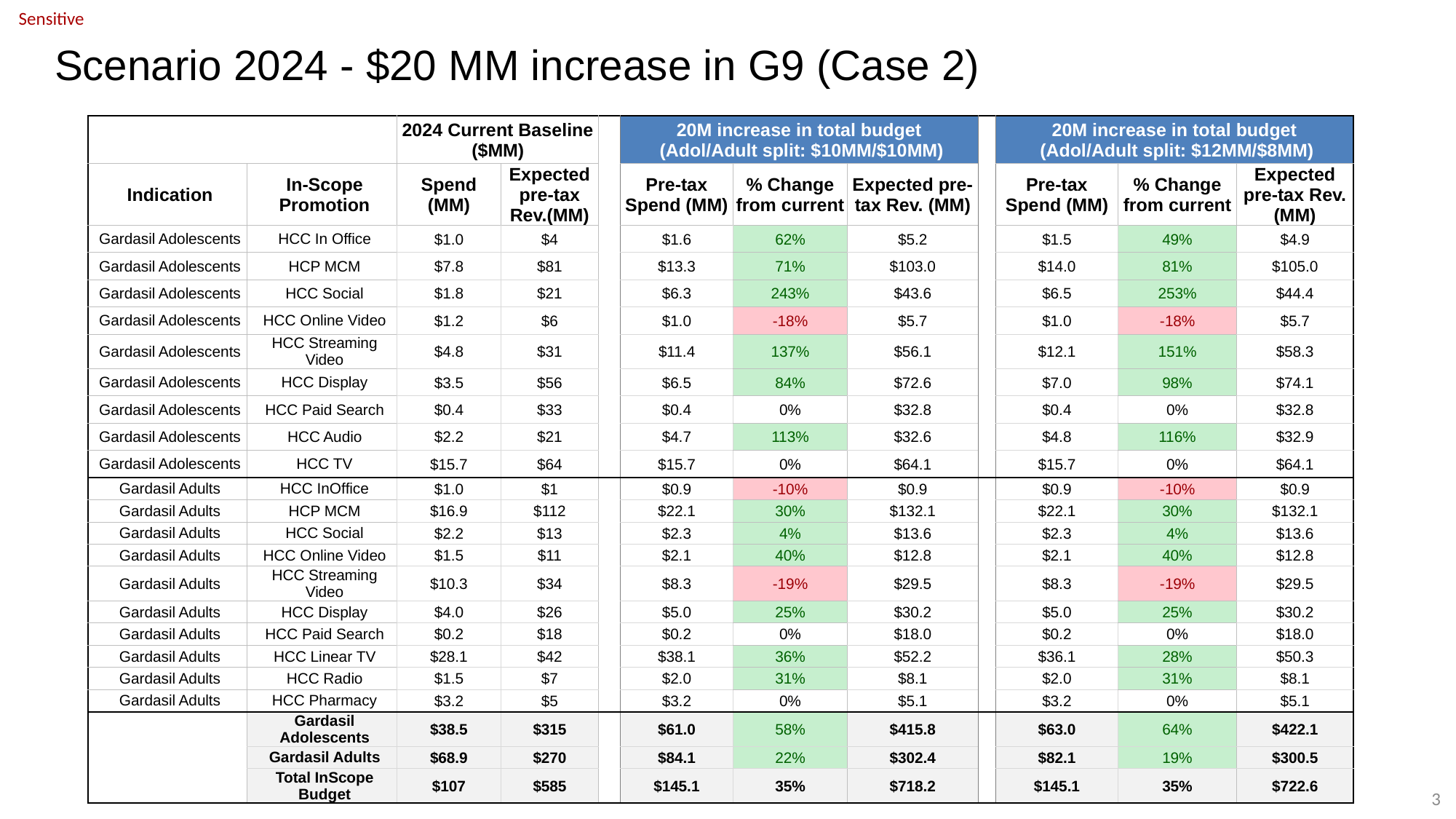

# Scenario 2024 - $20 MM increase in G9 (Case 2)
|  |  | 2024 Current Baseline ($MM) |  |  | 20M increase in total budget (Adol/Adult split: $10MM/$10MM) |  |  |  | 20M increase in total budget (Adol/Adult split: $12MM/$8MM) |  |  |
| --- | --- | --- | --- | --- | --- | --- | --- | --- | --- | --- | --- |
| Indication | In-Scope Promotion | Spend (MM) | Expected pre-tax Rev.(MM) |  | Pre-tax Spend (MM) | % Change from current | Expected pre-tax Rev. (MM) |  | Pre-tax Spend (MM) | % Change from current | Expected pre-tax Rev. (MM) |
| Gardasil Adolescents | HCC In Office | $1.0 | $4 |  | $1.6 | 62% | $5.2 |  | $1.5 | 49% | $4.9 |
| Gardasil Adolescents | HCP MCM | $7.8 | $81 |  | $13.3 | 71% | $103.0 |  | $14.0 | 81% | $105.0 |
| Gardasil Adolescents | HCC Social | $1.8 | $21 |  | $6.3 | 243% | $43.6 |  | $6.5 | 253% | $44.4 |
| Gardasil Adolescents | HCC Online Video | $1.2 | $6 |  | $1.0 | -18% | $5.7 |  | $1.0 | -18% | $5.7 |
| Gardasil Adolescents | HCC Streaming Video | $4.8 | $31 |  | $11.4 | 137% | $56.1 |  | $12.1 | 151% | $58.3 |
| Gardasil Adolescents | HCC Display | $3.5 | $56 |  | $6.5 | 84% | $72.6 |  | $7.0 | 98% | $74.1 |
| Gardasil Adolescents | HCC Paid Search | $0.4 | $33 |  | $0.4 | 0% | $32.8 |  | $0.4 | 0% | $32.8 |
| Gardasil Adolescents | HCC Audio | $2.2 | $21 |  | $4.7 | 113% | $32.6 |  | $4.8 | 116% | $32.9 |
| Gardasil Adolescents | HCC TV | $15.7 | $64 |  | $15.7 | 0% | $64.1 |  | $15.7 | 0% | $64.1 |
| Gardasil Adults | HCC InOffice | $1.0 | $1 |  | $0.9 | -10% | $0.9 |  | $0.9 | -10% | $0.9 |
| Gardasil Adults | HCP MCM | $16.9 | $112 |  | $22.1 | 30% | $132.1 |  | $22.1 | 30% | $132.1 |
| Gardasil Adults | HCC Social | $2.2 | $13 |  | $2.3 | 4% | $13.6 |  | $2.3 | 4% | $13.6 |
| Gardasil Adults | HCC Online Video | $1.5 | $11 |  | $2.1 | 40% | $12.8 |  | $2.1 | 40% | $12.8 |
| Gardasil Adults | HCC Streaming Video | $10.3 | $34 |  | $8.3 | -19% | $29.5 |  | $8.3 | -19% | $29.5 |
| Gardasil Adults | HCC Display | $4.0 | $26 |  | $5.0 | 25% | $30.2 |  | $5.0 | 25% | $30.2 |
| Gardasil Adults | HCC Paid Search | $0.2 | $18 |  | $0.2 | 0% | $18.0 |  | $0.2 | 0% | $18.0 |
| Gardasil Adults | HCC Linear TV | $28.1 | $42 |  | $38.1 | 36% | $52.2 |  | $36.1 | 28% | $50.3 |
| Gardasil Adults | HCC Radio | $1.5 | $7 |  | $2.0 | 31% | $8.1 |  | $2.0 | 31% | $8.1 |
| Gardasil Adults | HCC Pharmacy | $3.2 | $5 |  | $3.2 | 0% | $5.1 |  | $3.2 | 0% | $5.1 |
|  | Gardasil Adolescents | $38.5 | $315 |  | $61.0 | 58% | $415.8 |  | $63.0 | 64% | $422.1 |
|  | Gardasil Adults | $68.9 | $270 |  | $84.1 | 22% | $302.4 |  | $82.1 | 19% | $300.5 |
|  | Total InScope Budget | $107 | $585 |  | $145.1 | 35% | $718.2 |  | $145.1 | 35% | $722.6 |
3